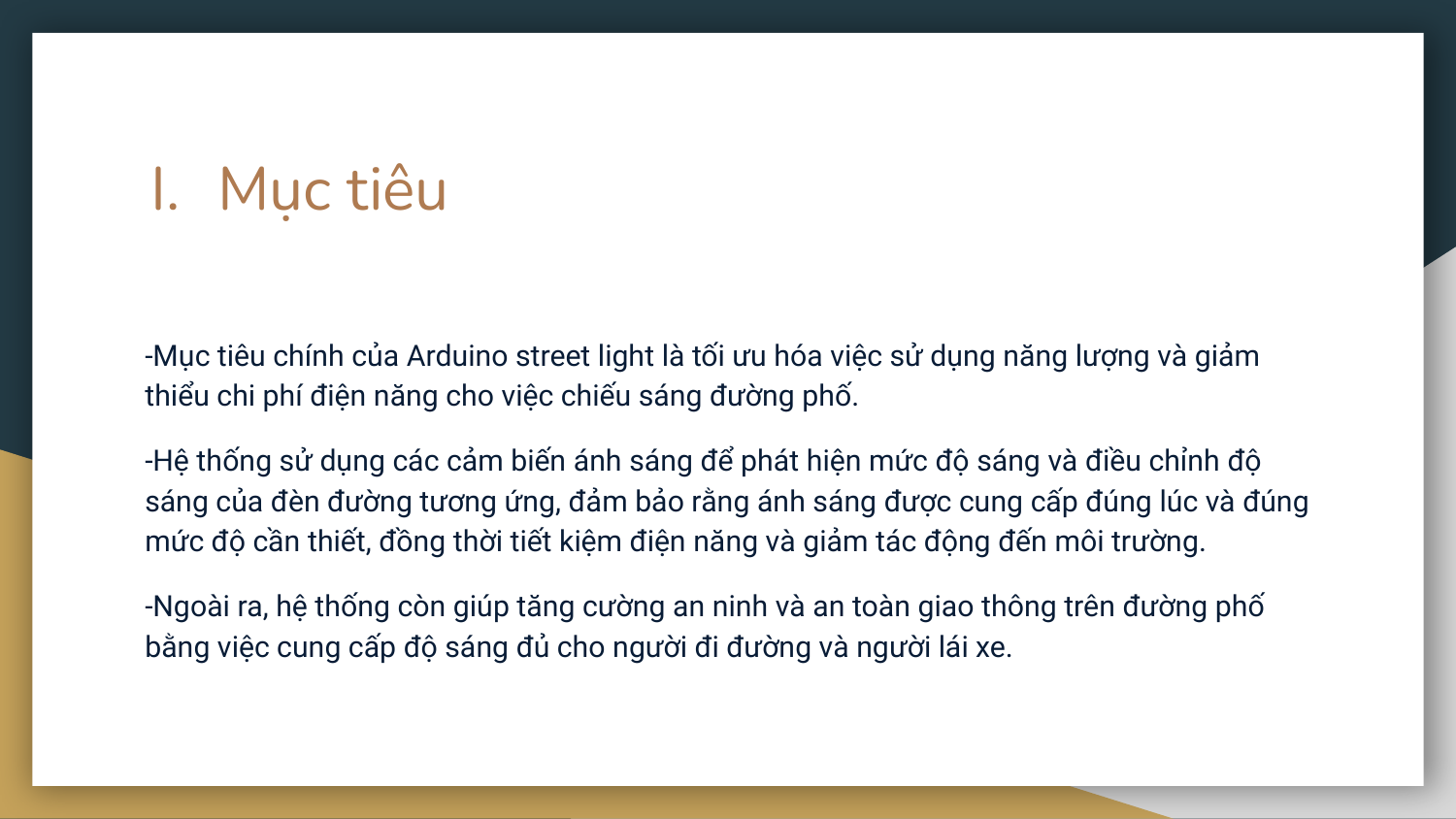

# Mục tiêu
-Mục tiêu chính của Arduino street light là tối ưu hóa việc sử dụng năng lượng và giảm thiểu chi phí điện năng cho việc chiếu sáng đường phố.
-Hệ thống sử dụng các cảm biến ánh sáng để phát hiện mức độ sáng và điều chỉnh độ sáng của đèn đường tương ứng, đảm bảo rằng ánh sáng được cung cấp đúng lúc và đúng mức độ cần thiết, đồng thời tiết kiệm điện năng và giảm tác động đến môi trường.
-Ngoài ra, hệ thống còn giúp tăng cường an ninh và an toàn giao thông trên đường phố bằng việc cung cấp độ sáng đủ cho người đi đường và người lái xe.